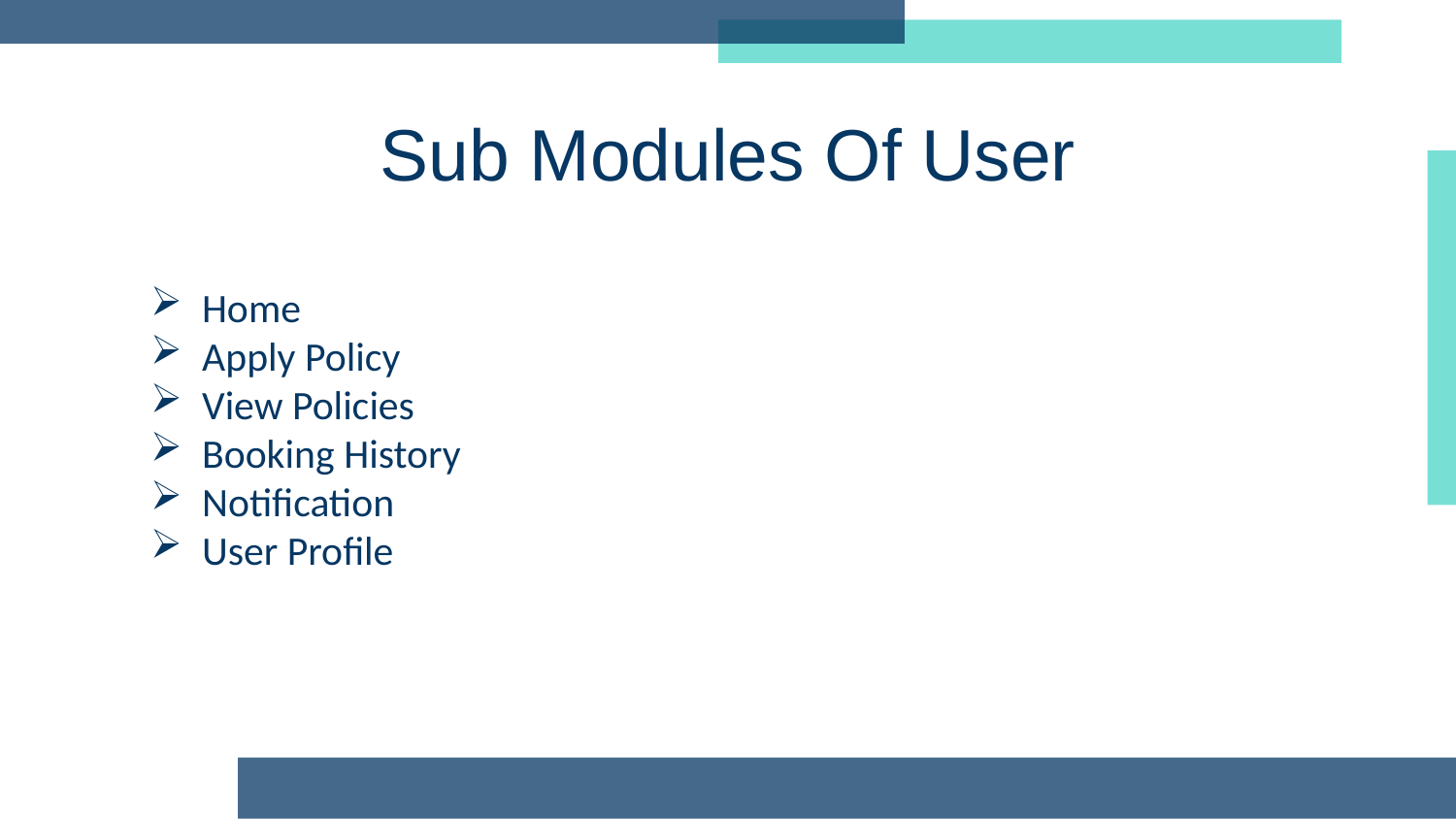

# Sub Modules Of User
Home
Apply Policy
View Policies
Booking History
Notification
User Profile